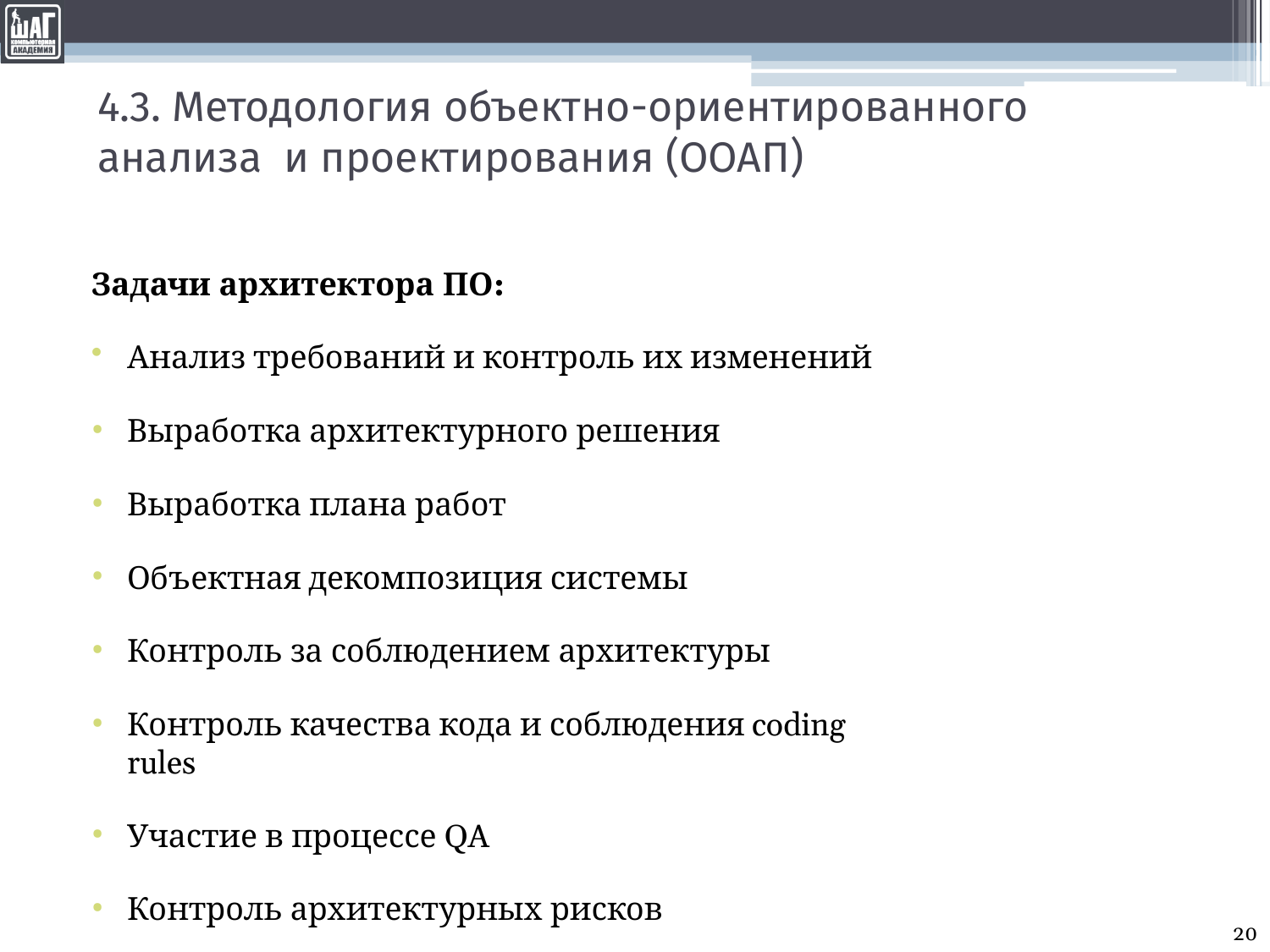

# 4.3. Методология объектно-ориентированного анализа  и проектирования (ООАП)
Задачи архитектора ПО:

Анализ требований и контроль их изменений

Выработка архитектурного решения

Выработка плана работ

Объектная декомпозиция системы

Контроль за соблюдением архитектуры

Контроль качества кода и соблюдения coding rules

Участие в процессе QA

Контроль архитектурных рисков
20